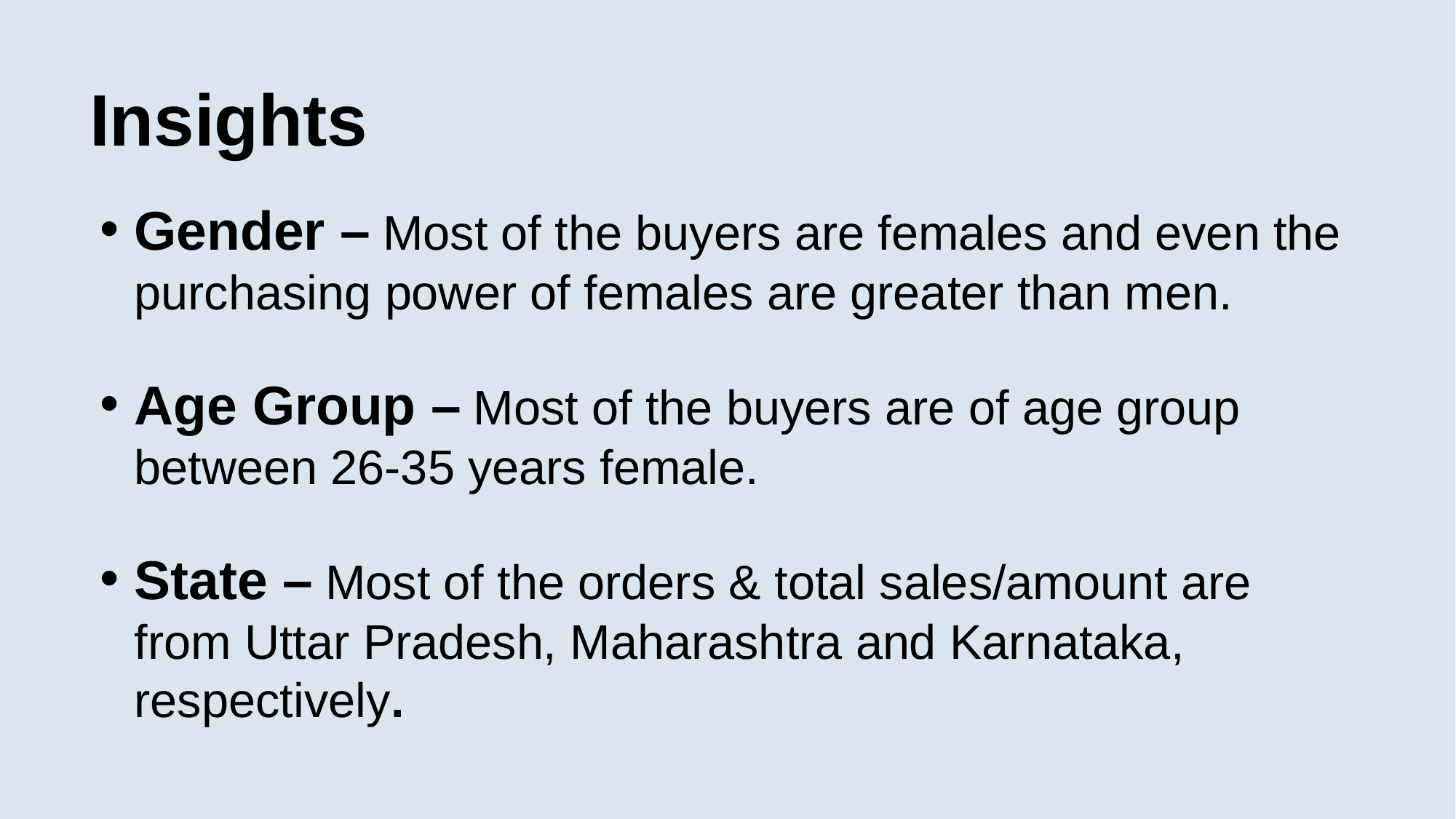

# Insights
Gender – Most of the buyers are females and even the purchasing power of females are greater than men.

Age Group – Most of the buyers are of age group between 26-35 years female.

State – Most of the orders & total sales/amount are from Uttar Pradesh, Maharashtra and Karnataka, respectively.